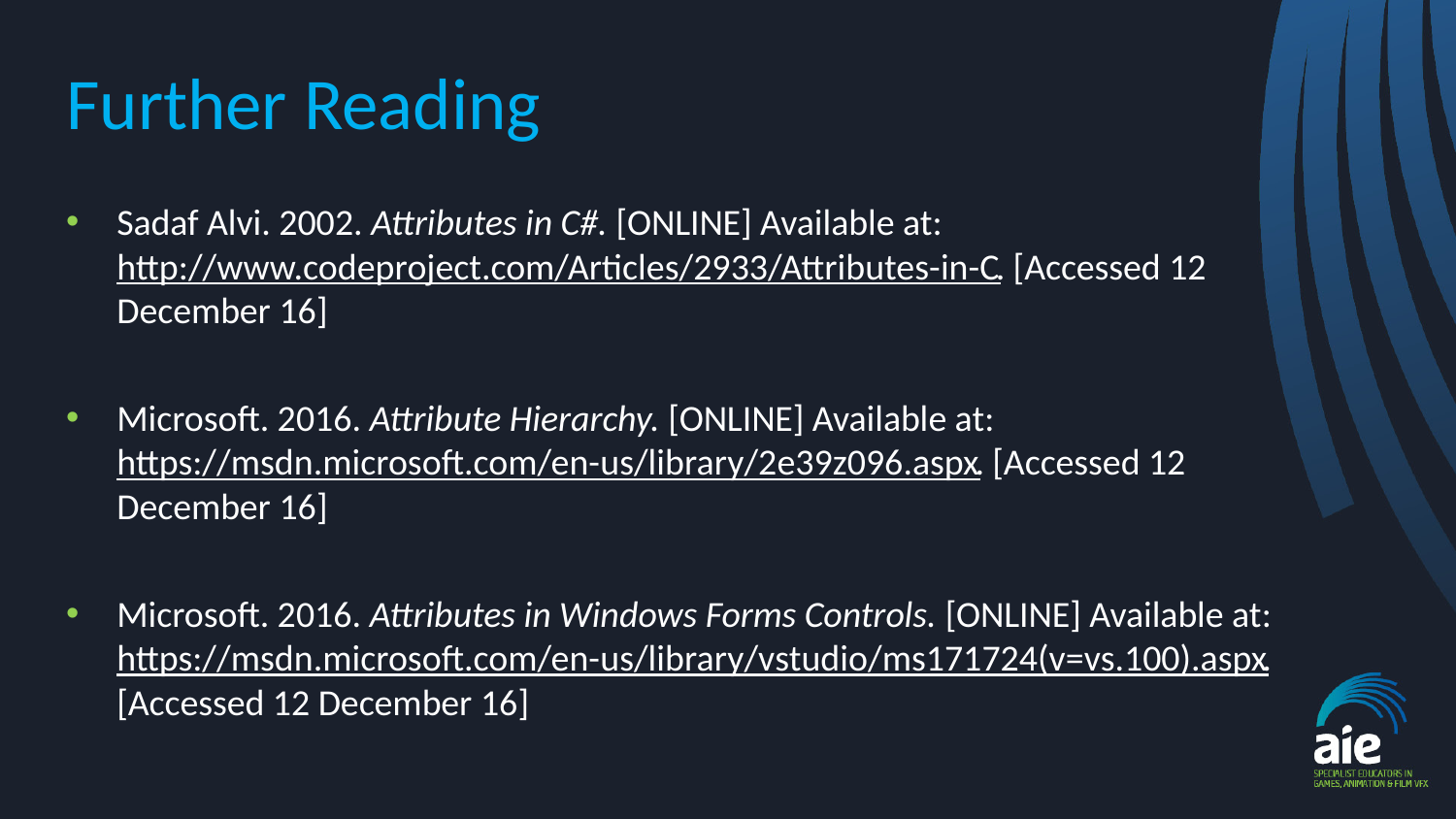

# Further Reading
Sadaf Alvi. 2002. Attributes in C#. [ONLINE] Available at: http://www.codeproject.com/Articles/2933/Attributes-in-C. [Accessed 12 December 16]

Microsoft. 2016. Attribute Hierarchy. [ONLINE] Available at: https://msdn.microsoft.com/en-us/library/2e39z096.aspx. [Accessed 12 December 16]

Microsoft. 2016. Attributes in Windows Forms Controls. [ONLINE] Available at: https://msdn.microsoft.com/en-us/library/vstudio/ms171724(v=vs.100).aspx. [Accessed 12 December 16]